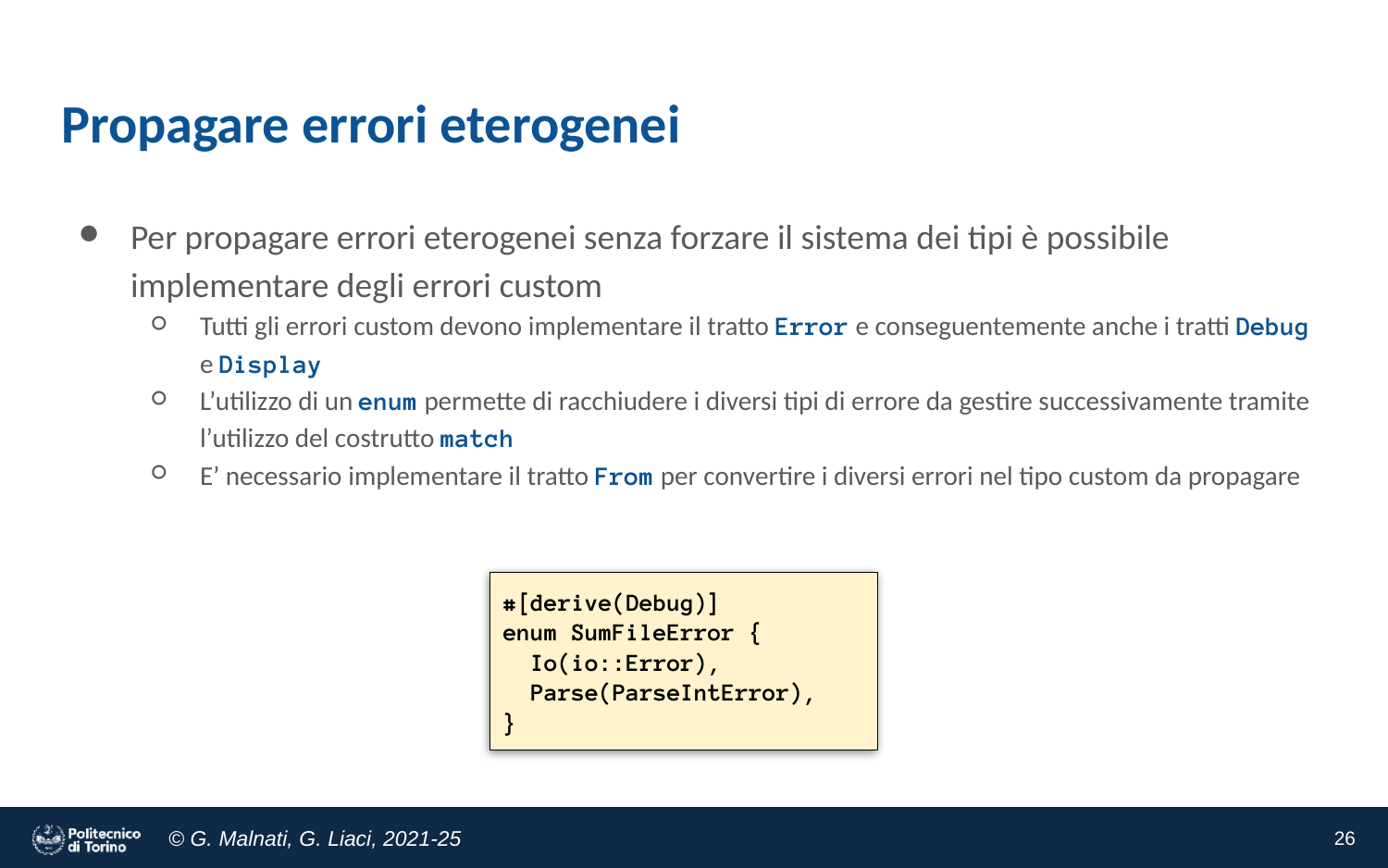

# Propagare errori eterogenei
Per propagare errori eterogenei senza forzare il sistema dei tipi è possibile implementare degli errori custom
Tutti gli errori custom devono implementare il tratto Error e conseguentemente anche i tratti Debug e Display
L’utilizzo di un enum permette di racchiudere i diversi tipi di errore da gestire successivamente tramite l’utilizzo del costrutto match
E’ necessario implementare il tratto From per convertire i diversi errori nel tipo custom da propagare

#[derive(Debug)]
enum SumFileError {
  Io(io::Error),
  Parse(ParseIntError),
}
26